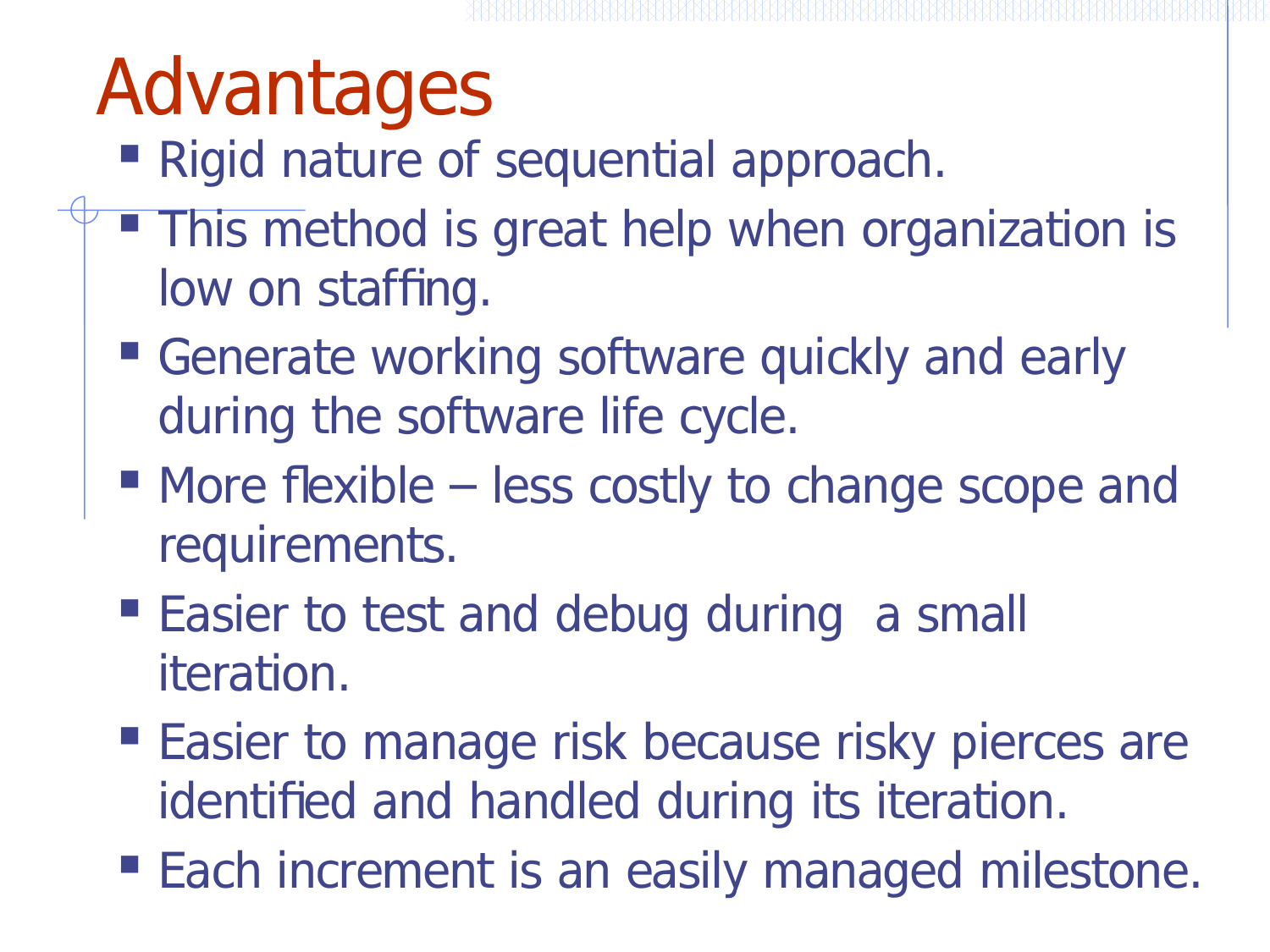

# Advantages
Rigid nature of sequential approach.
This method is great help when organization is low on staffing.
Generate working software quickly and early during the software life cycle.
More flexible – less costly to change scope and requirements.
Easier to test and debug during  a small iteration.
Easier to manage risk because risky pierces are identified and handled during its iteration.
Each increment is an easily managed milestone.